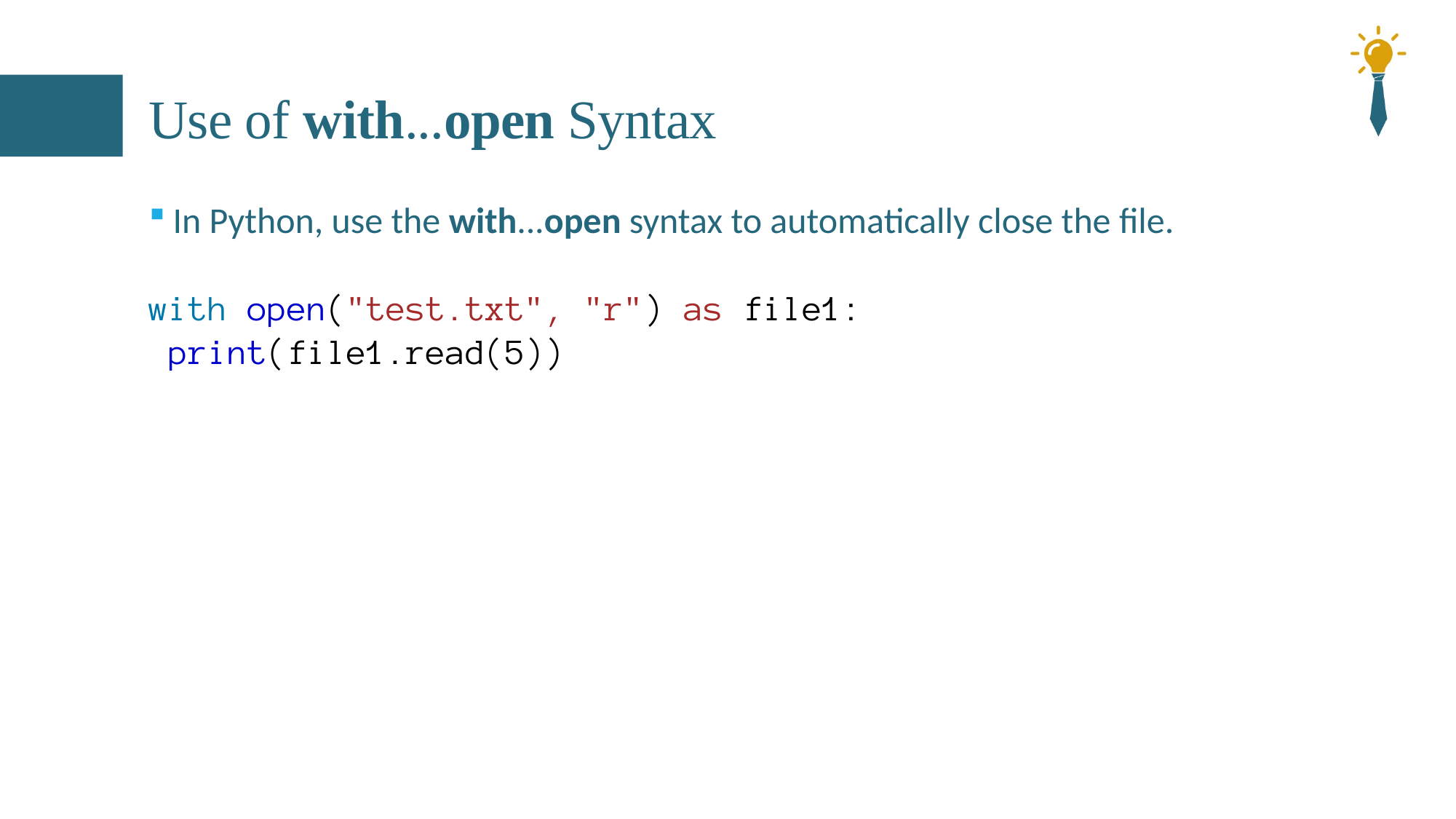

# Use of with...open Syntax
In Python, use the with...open syntax to automatically close the file.

with open("test.txt", "r") as file1:
 print(file1.read(5))